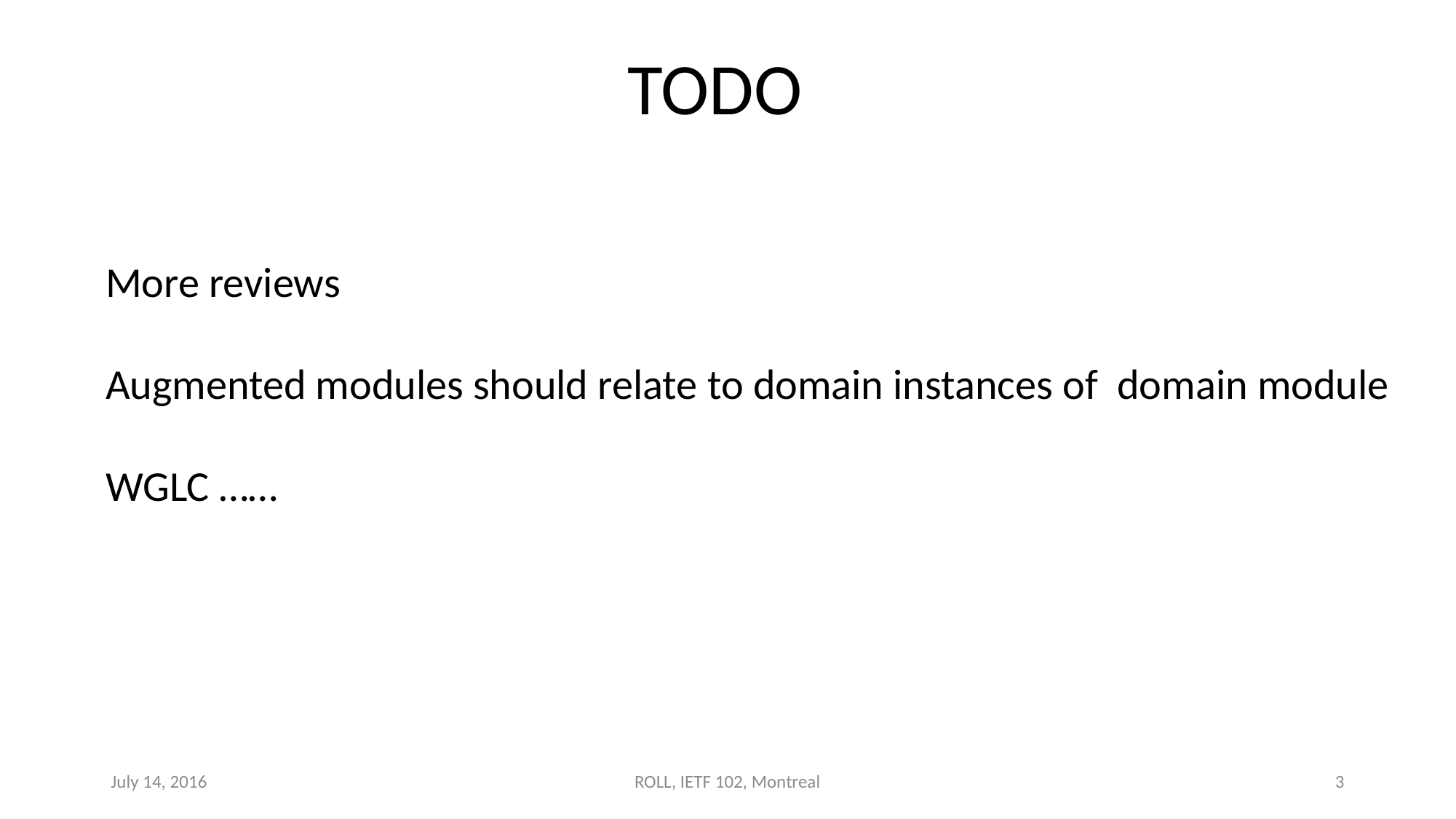

TODO
More reviews

Augmented modules should relate to domain instances of  domain module

WGLC ……
July 14, 2016
ROLL, IETF 102, Montreal
3